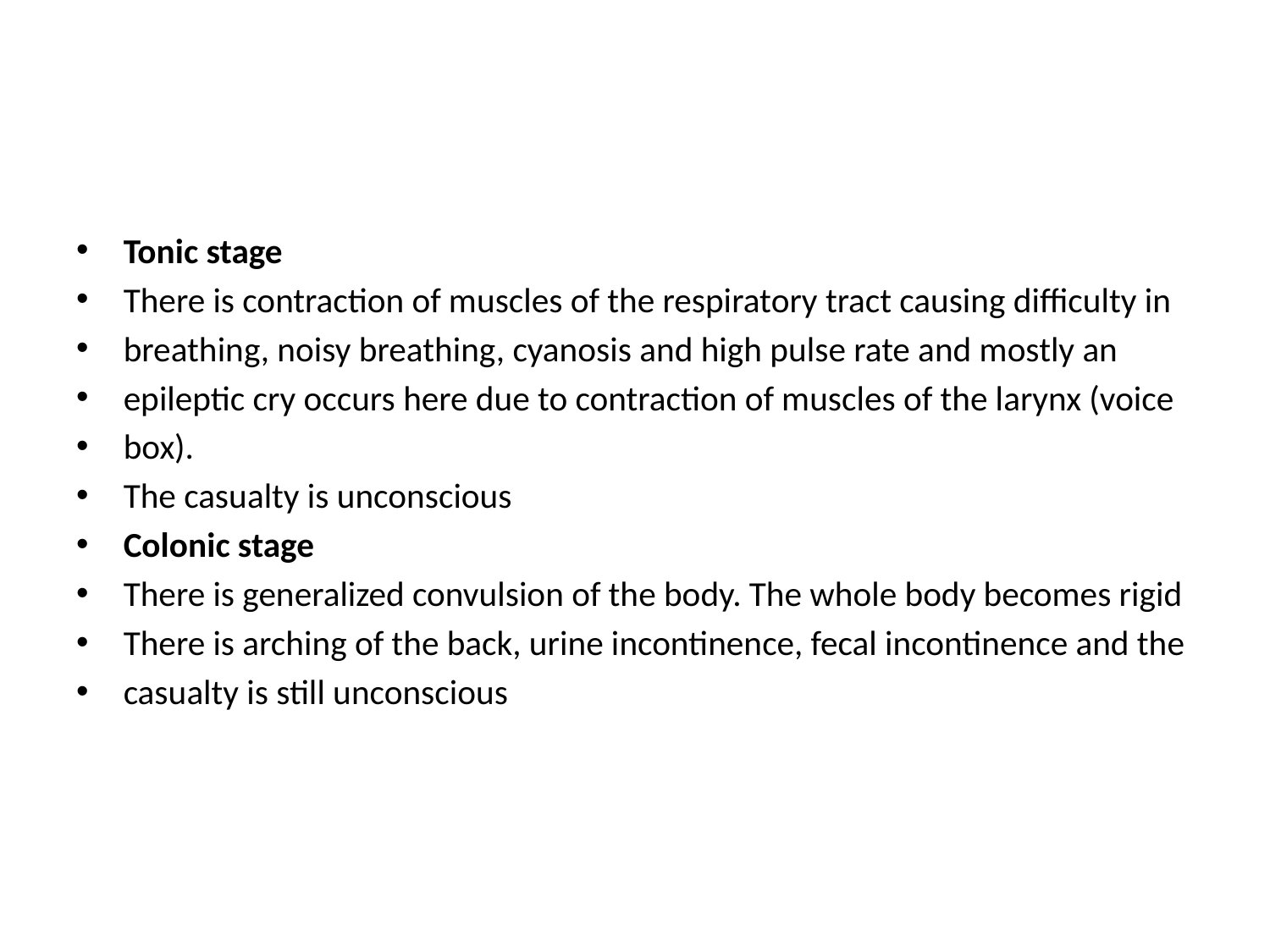

Tonic stage
There is contraction of muscles of the respiratory tract causing difficulty in
breathing, noisy breathing, cyanosis and high pulse rate and mostly an
epileptic cry occurs here due to contraction of muscles of the larynx (voice
box).
The casualty is unconscious
Colonic stage
There is generalized convulsion of the body. The whole body becomes rigid
There is arching of the back, urine incontinence, fecal incontinence and the
casualty is still unconscious